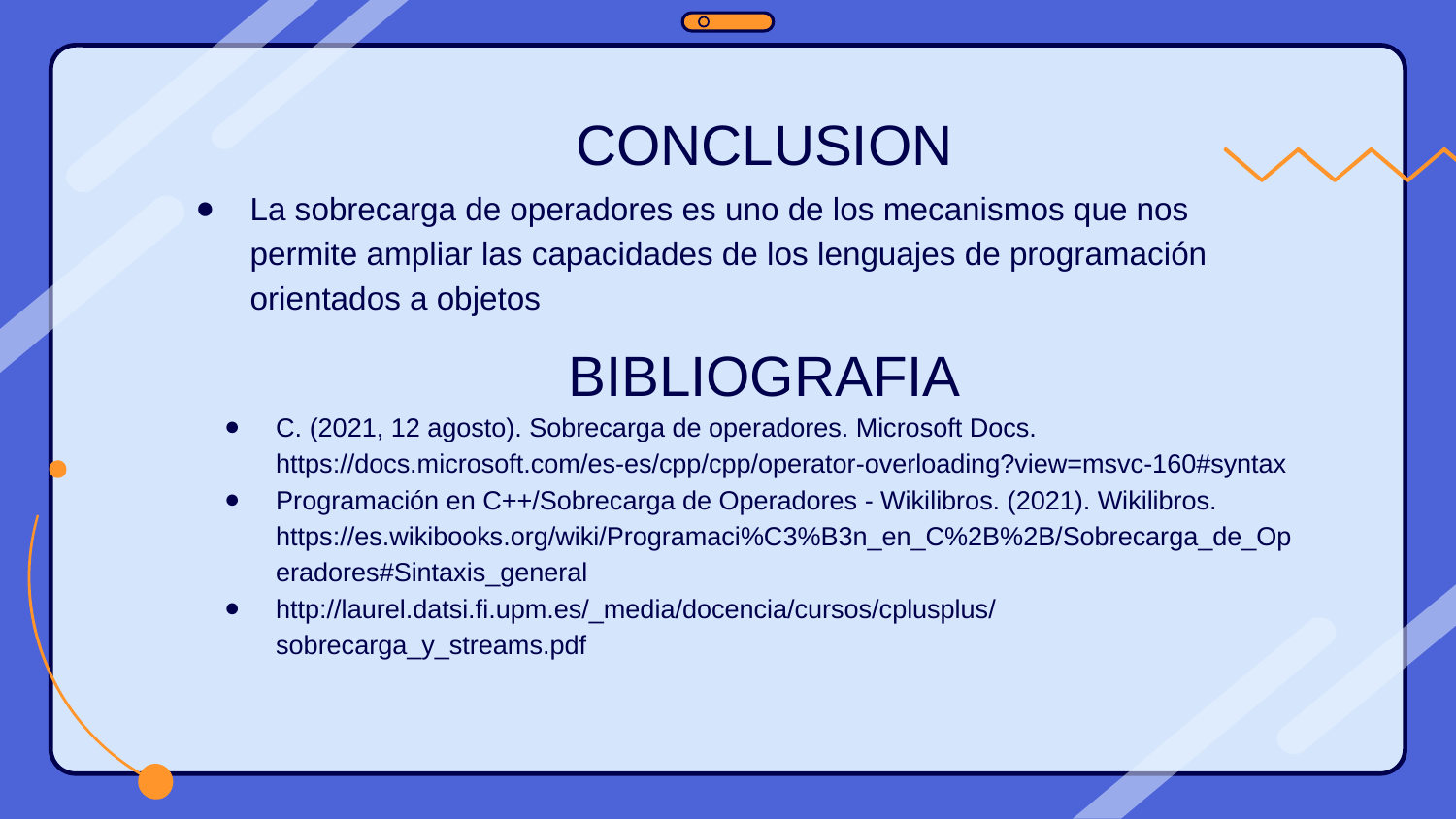

# CONCLUSION

La sobrecarga de operadores es uno de los mecanismos que nos permite ampliar las capacidades de los lenguajes de programación orientados a objetos

BIBLIOGRAFIA

C. (2021, 12 agosto). Sobrecarga de operadores. Microsoft Docs. https://docs.microsoft.com/es-es/cpp/cpp/operator-overloading?view=msvc-160#syntax
Programación en C++/Sobrecarga de Operadores - Wikilibros. (2021). Wikilibros. https://es.wikibooks.org/wiki/Programaci%C3%B3n_en_C%2B%2B/Sobrecarga_de_Operadores#Sintaxis_general
http://laurel.datsi.fi.upm.es/_media/docencia/cursos/cplusplus/sobrecarga_y_streams.pdf